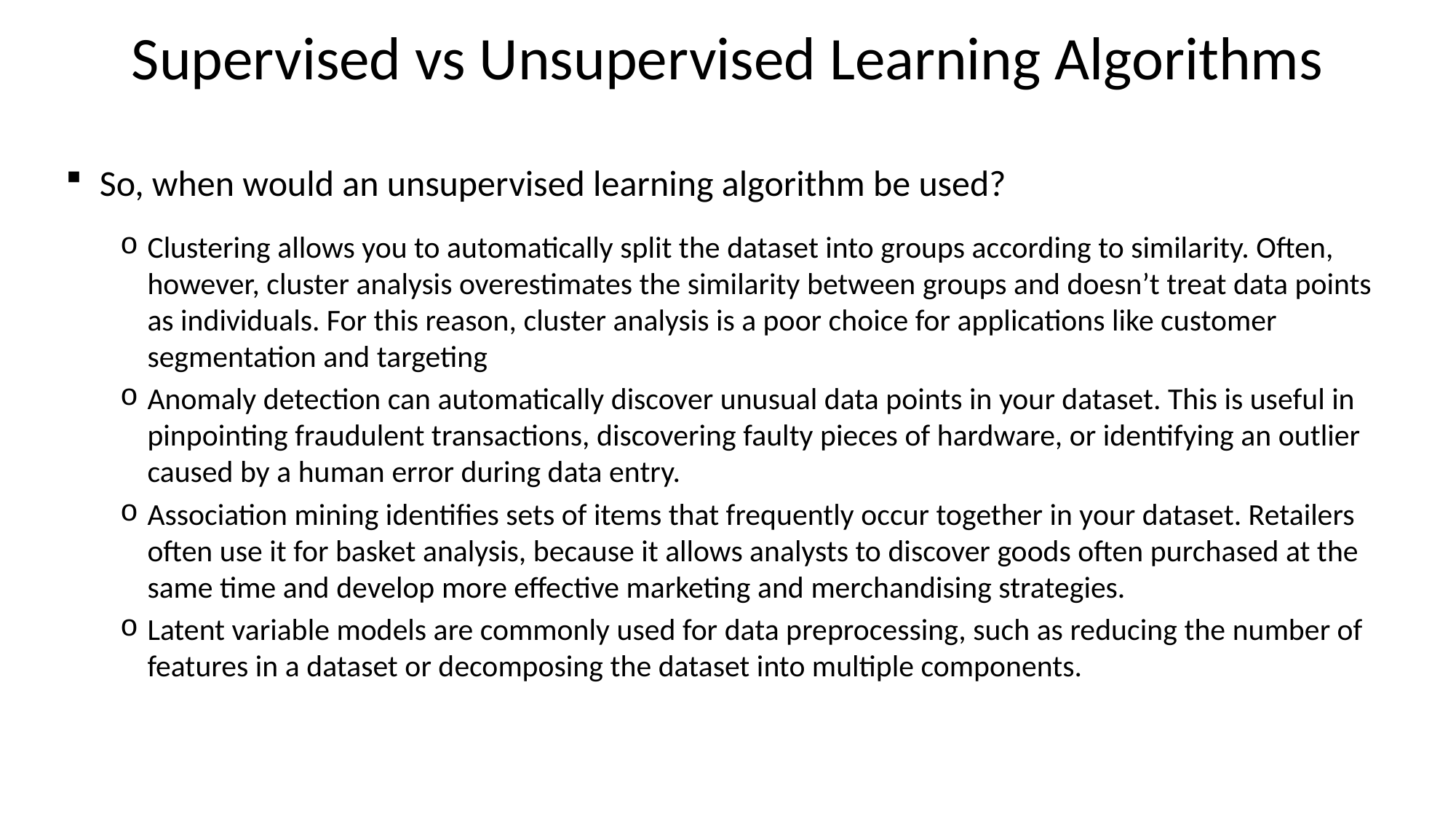

# Supervised vs Unsupervised Learning Algorithms
So, when would an unsupervised learning algorithm be used?
Clustering allows you to automatically split the dataset into groups according to similarity. Often, however, cluster analysis overestimates the similarity between groups and doesn’t treat data points as individuals. For this reason, cluster analysis is a poor choice for applications like customer segmentation and targeting
Anomaly detection can automatically discover unusual data points in your dataset. This is useful in pinpointing fraudulent transactions, discovering faulty pieces of hardware, or identifying an outlier caused by a human error during data entry.
Association mining identifies sets of items that frequently occur together in your dataset. Retailers often use it for basket analysis, because it allows analysts to discover goods often purchased at the same time and develop more effective marketing and merchandising strategies.
Latent variable models are commonly used for data preprocessing, such as reducing the number of features in a dataset or decomposing the dataset into multiple components.